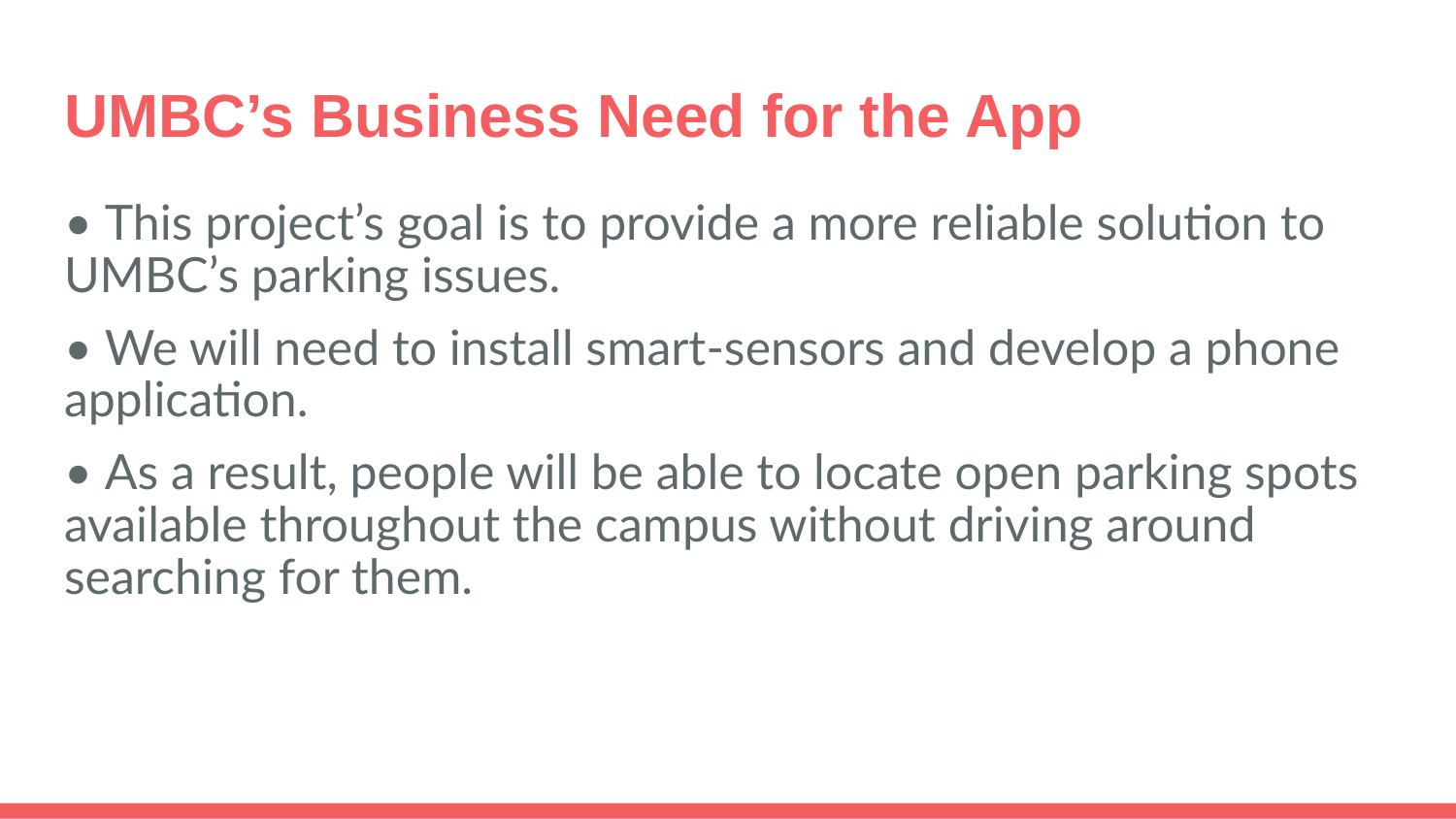

# UMBC’s Business Need for the App
• This project’s goal is to provide a more reliable solution to UMBC’s parking issues.
• We will need to install smart-sensors and develop a phone application.
• As a result, people will be able to locate open parking spots available throughout the campus without driving around searching for them.